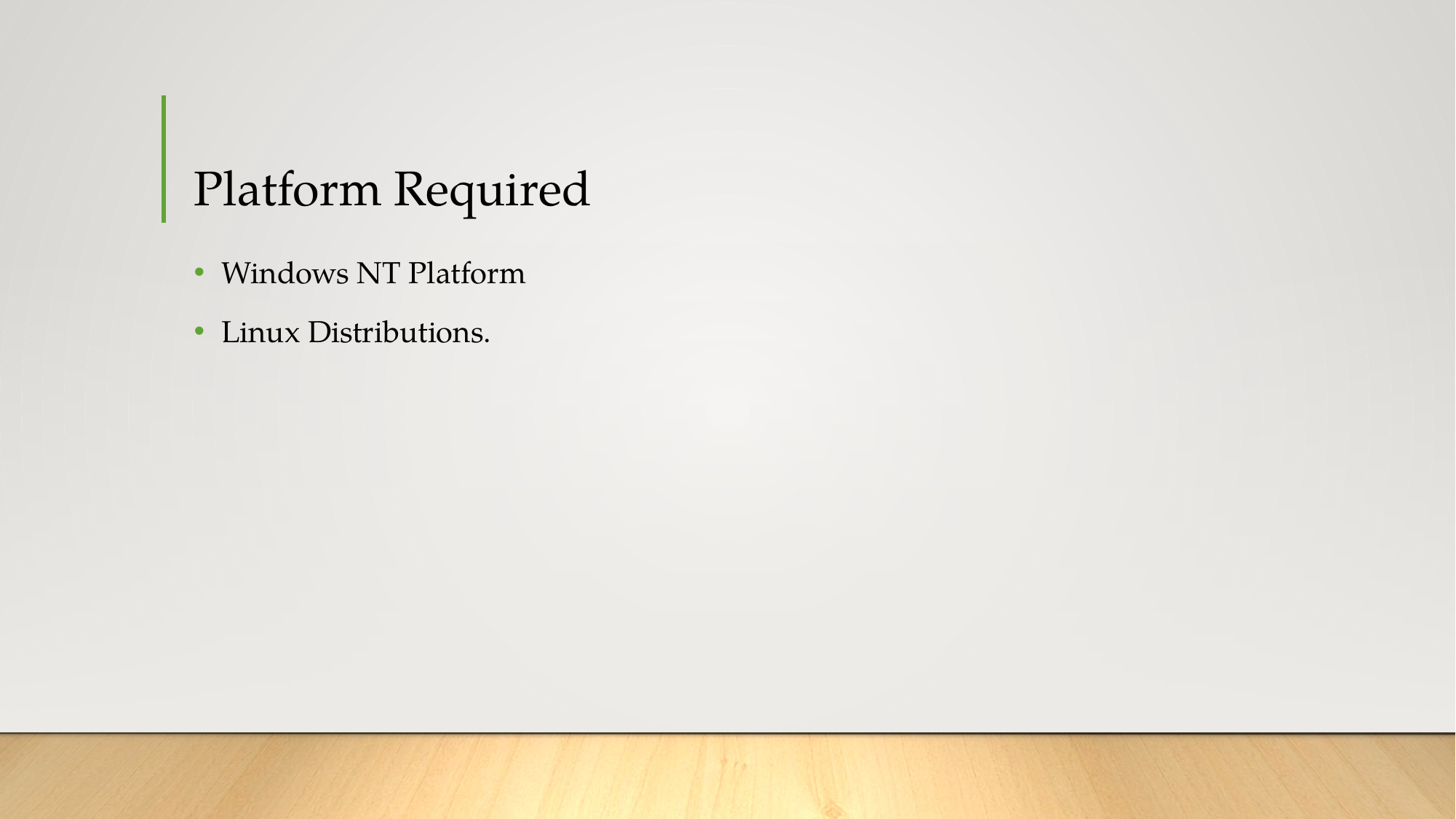

# Platform Required
Windows NT Platform
Linux Distributions.